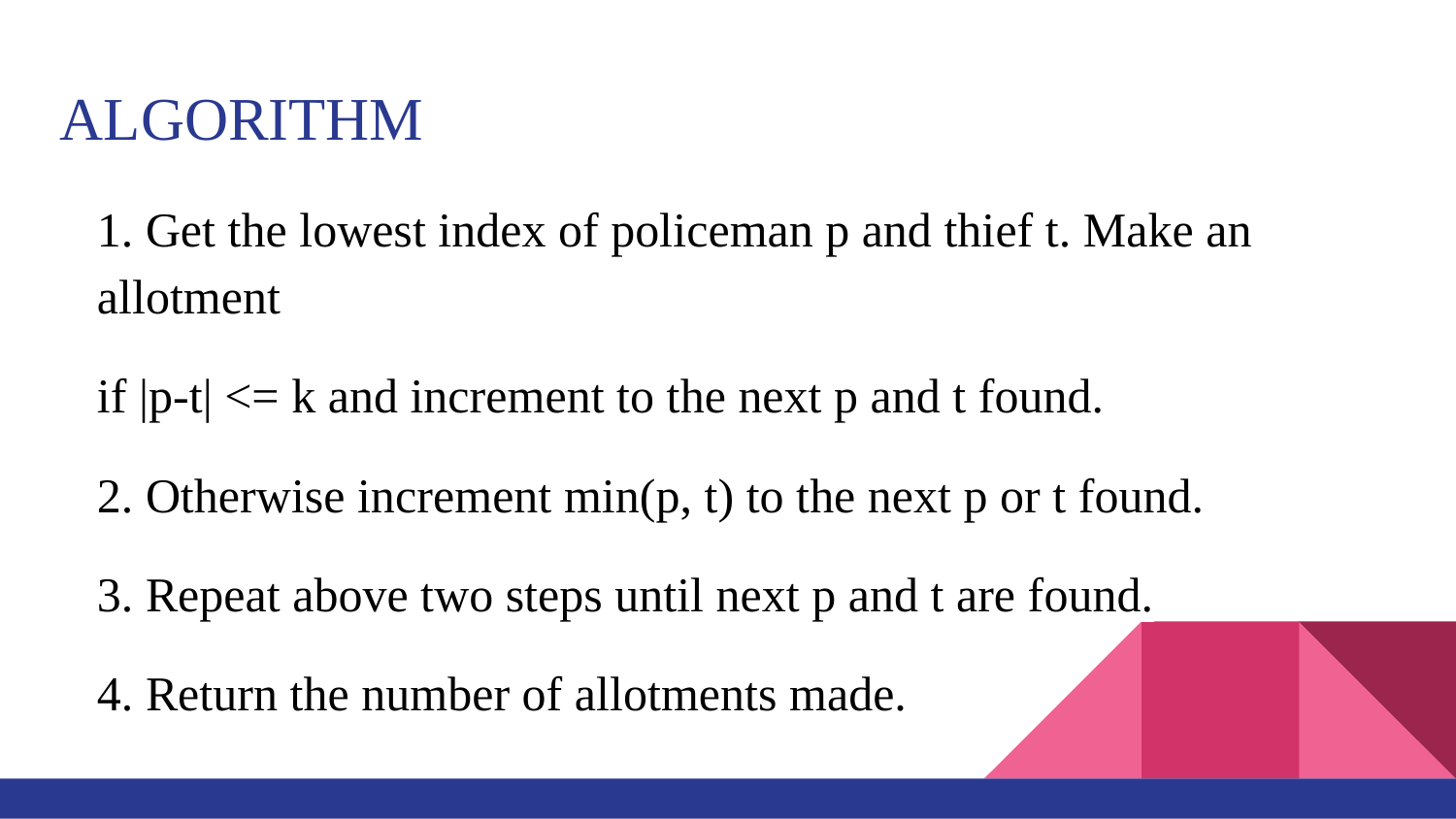

# ALGORITHM
1. Get the lowest index of policeman p and thief t. Make an allotment
if |p-t| <= k and increment to the next p and t found.
2. Otherwise increment min(p, t) to the next p or t found.
3. Repeat above two steps until next p and t are found.
4. Return the number of allotments made.